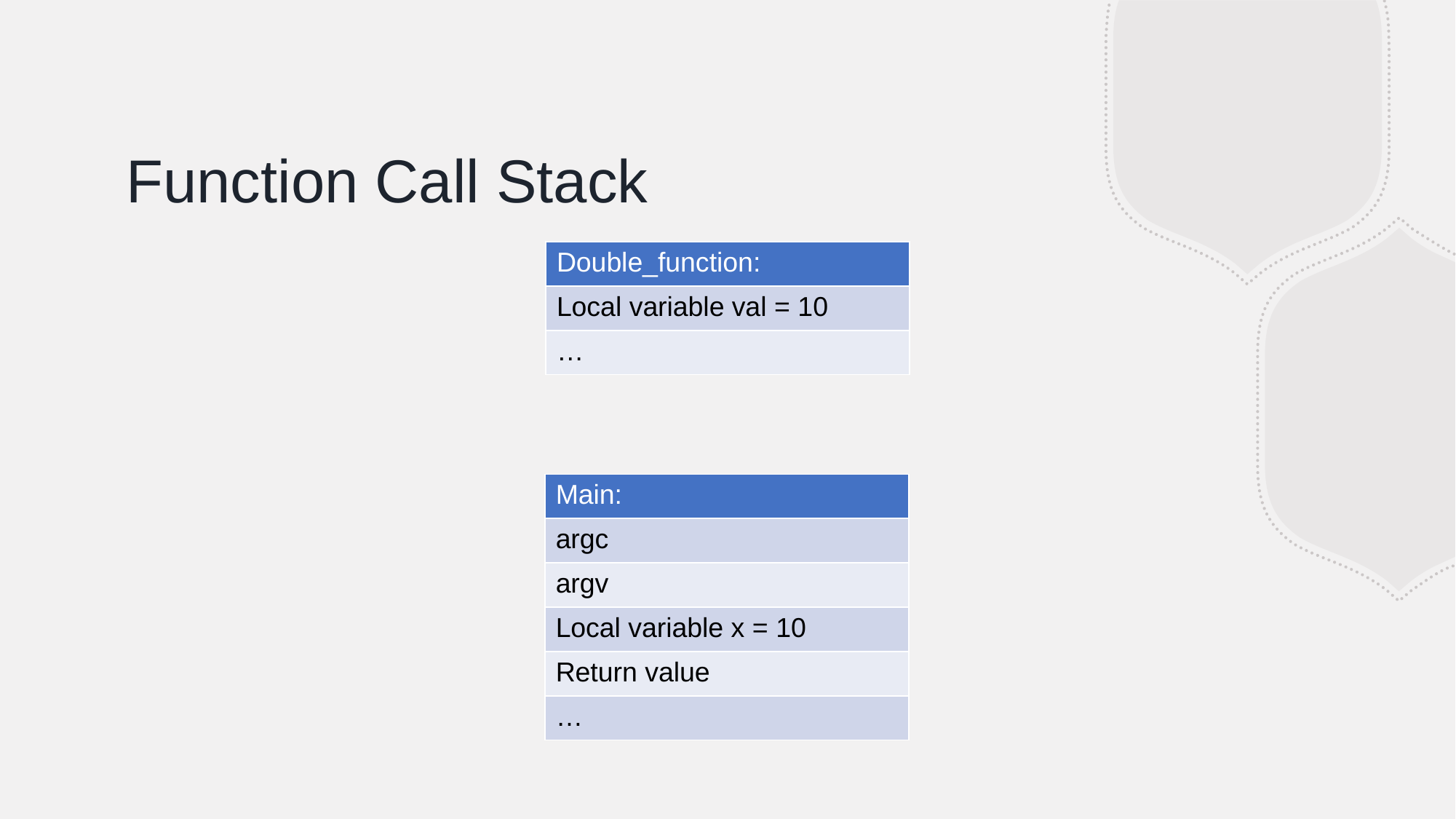

# Function Call Stack
| Double\_function: |
| --- |
| Local variable val = 10 |
| … |
| Main: |
| --- |
| argc |
| argv |
| Local variable x = 10 |
| Return value |
| … |